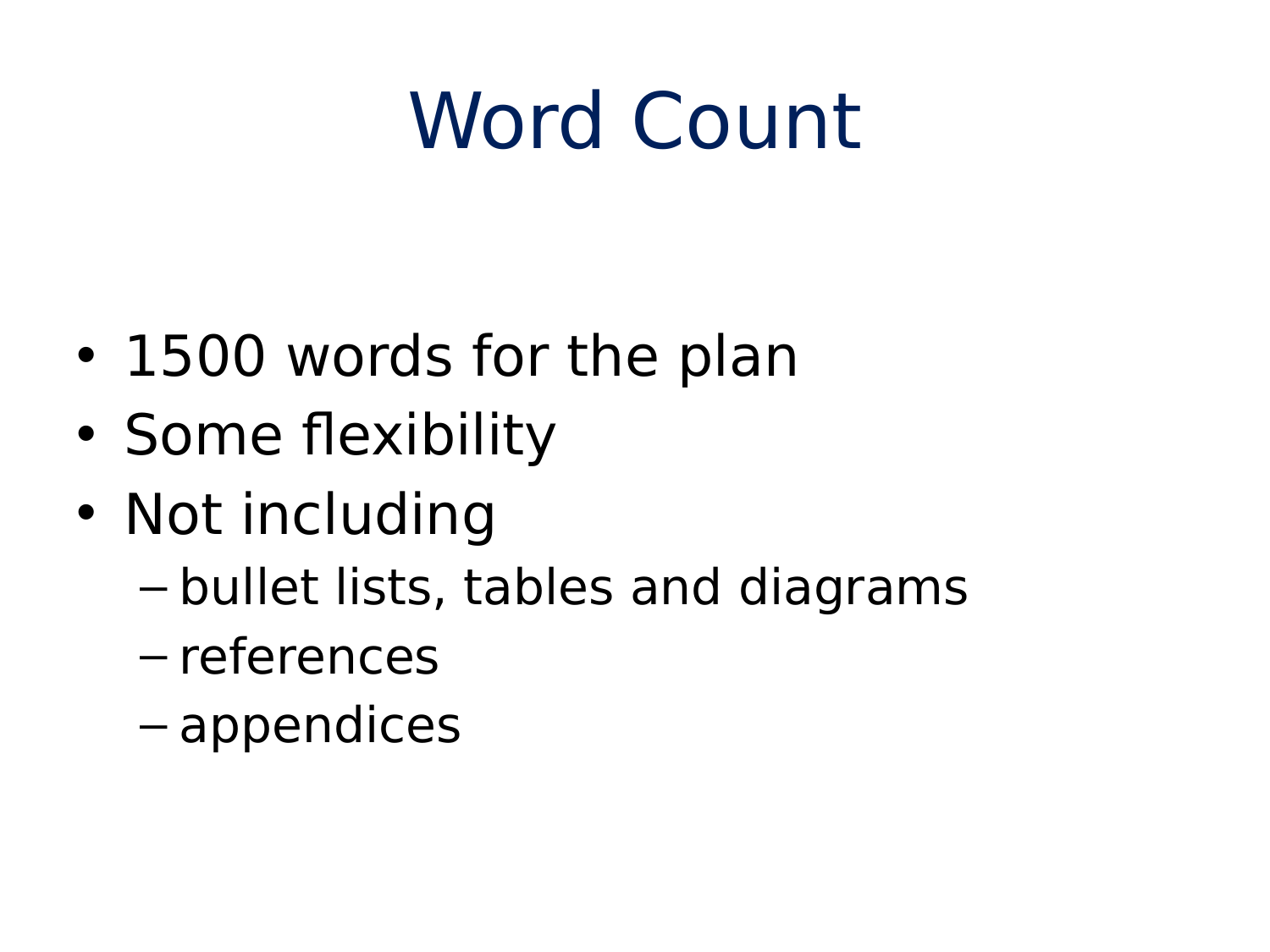

# Word Count
1500 words for the plan
Some flexibility
Not including
bullet lists, tables and diagrams
references
appendices